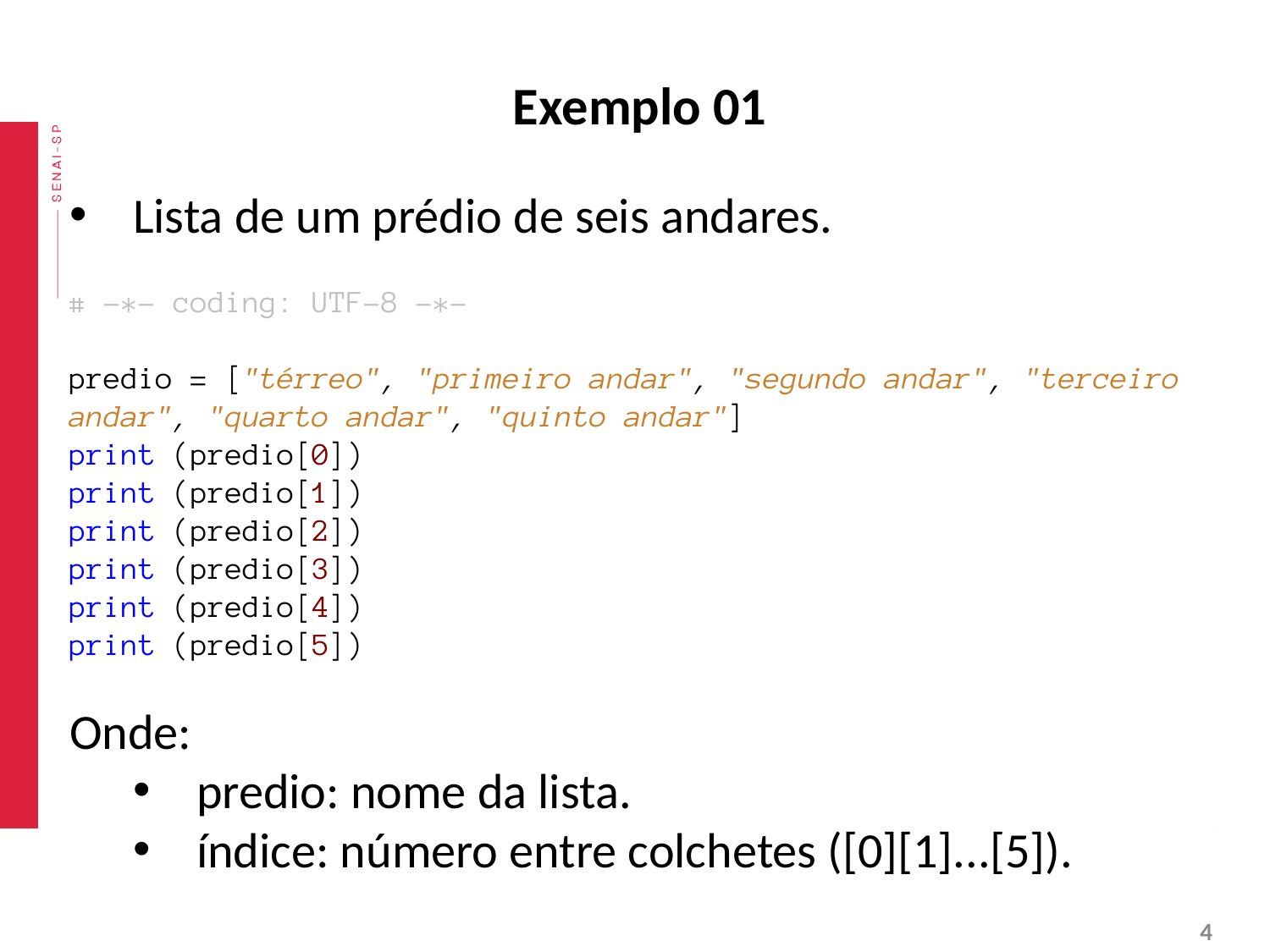

# Exemplo 01
Lista de um prédio de seis andares.

# -*- coding: UTF-8 -*-

predio = ["térreo", "primeiro andar", "segundo andar", "terceiro andar", "quarto andar", "quinto andar"]
print (predio[0])
print (predio[1])
print (predio[2])
print (predio[3])
print (predio[4])
print (predio[5])

Onde:
predio: nome da lista.
índice: número entre colchetes ([0][1]...[5]).
4